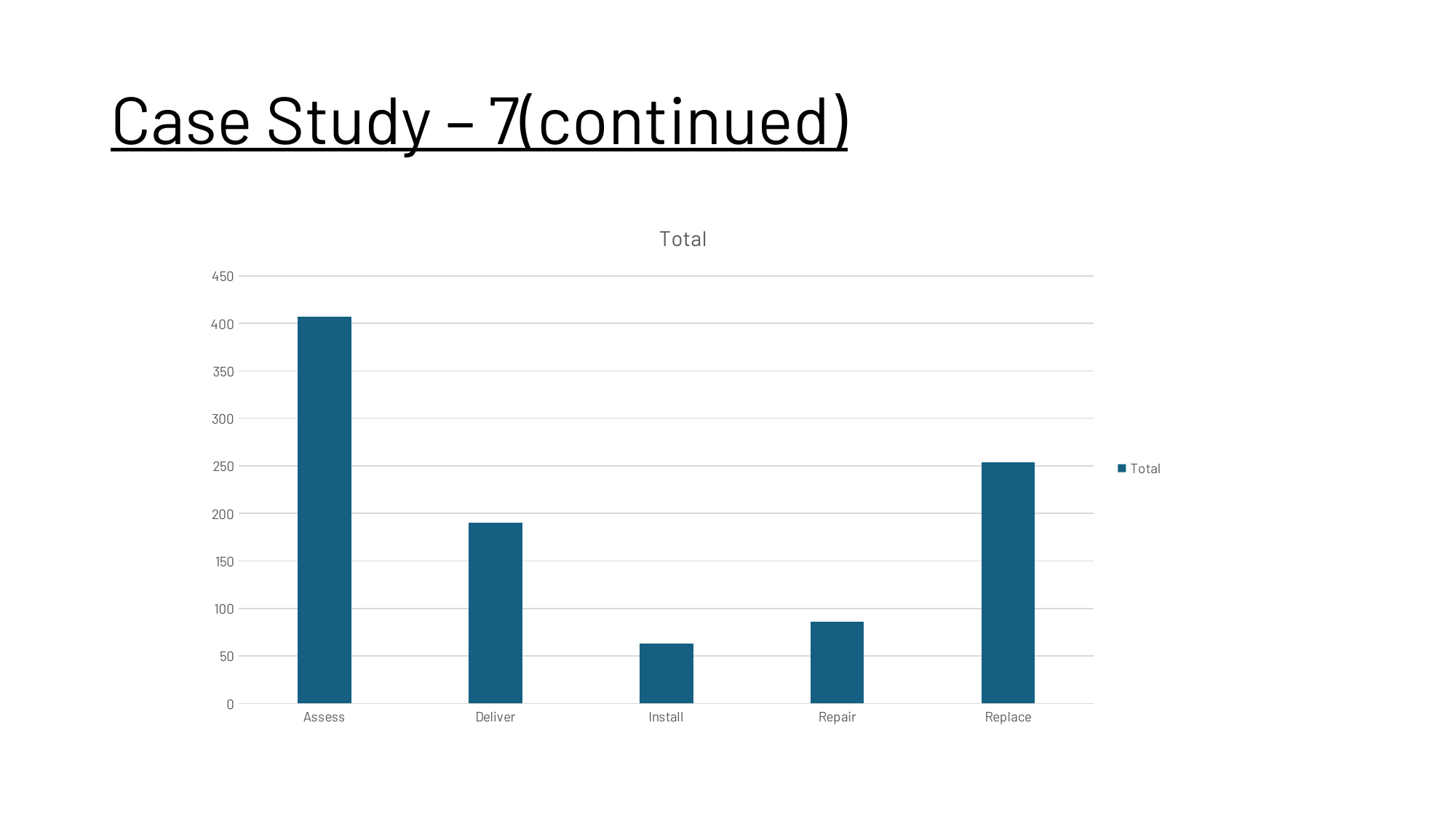

# Case Study – 7(continued)

### Chart:

| Category | Total |
|---|---|
| Assess | 407.0 |
| Deliver | 190.0 |
| Install | 63.0 |
| Repair | 86.0 |
| Replace | 254.0 |